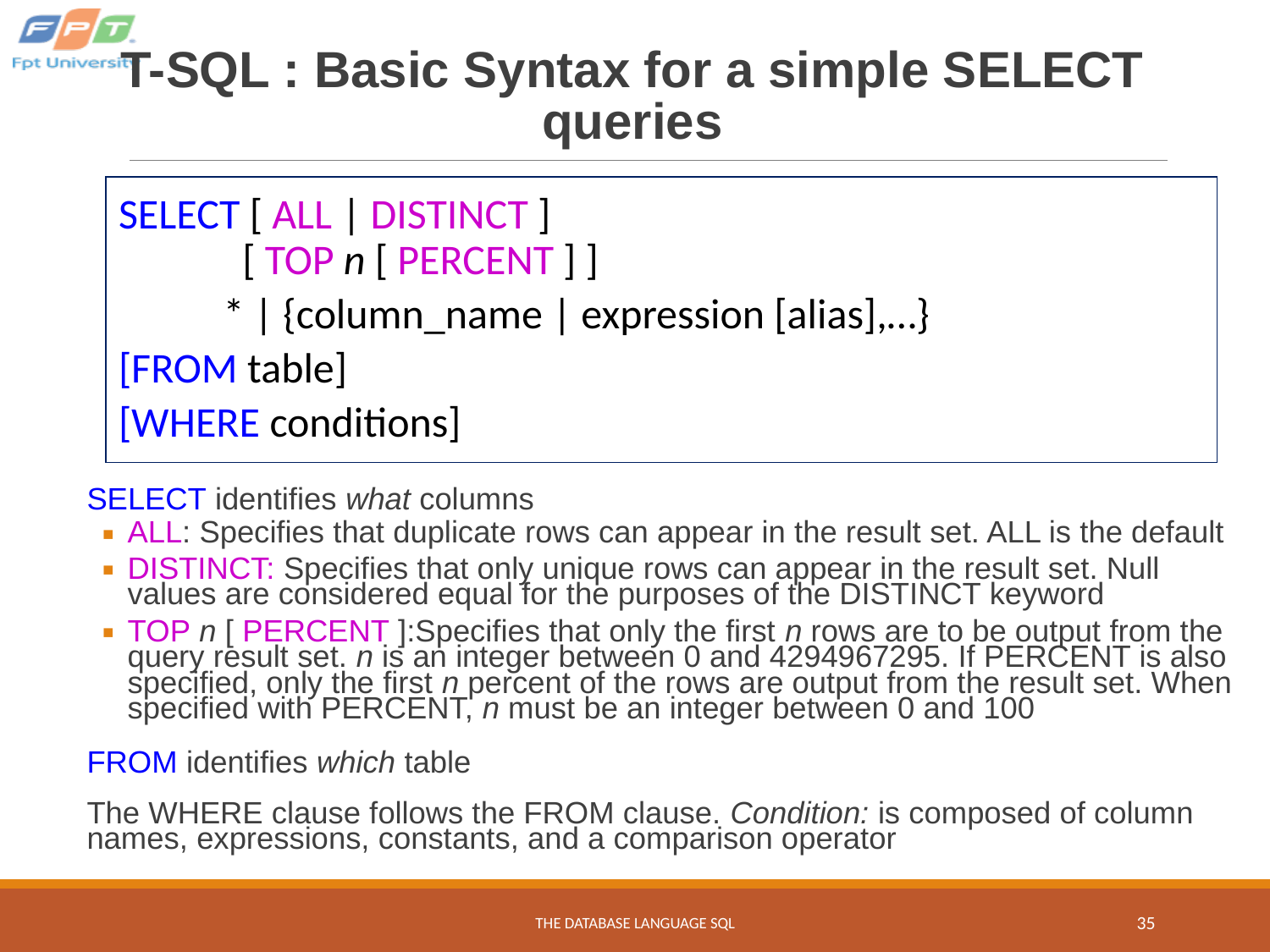

# T-SQL : Basic Syntax for a simple SELECT queries
SELECT [ ALL | DISTINCT ]
        [ TOP n [ PERCENT ] ]
           * | {column_name | expression [alias],…}
[FROM table]
[WHERE conditions]
SELECT identifies what columns
ALL: Specifies that duplicate rows can appear in the result set. ALL is the default
DISTINCT: Specifies that only unique rows can appear in the result set. Null values are considered equal for the purposes of the DISTINCT keyword
TOP n [ PERCENT ]:Specifies that only the first n rows are to be output from the query result set. n is an integer between 0 and 4294967295. If PERCENT is also specified, only the first n percent of the rows are output from the result set. When specified with PERCENT, n must be an integer between 0 and 100
FROM identifies which table
The WHERE clause follows the FROM clause. Condition: is composed of column names, expressions, constants, and a comparison operator
THE DATABASE LANGUAGE SQL
35